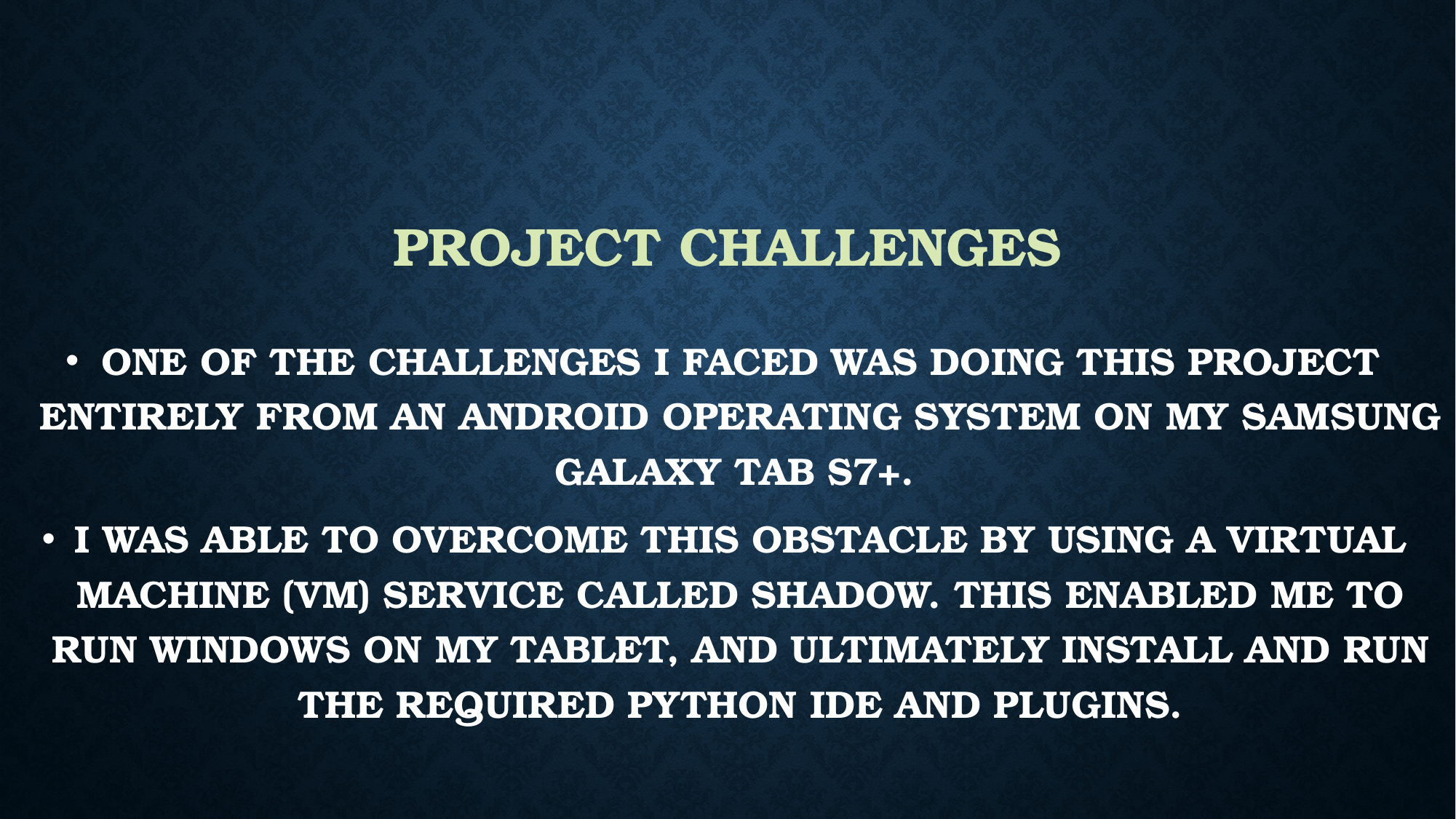

# Project CHallenges
One of the challenges I faced was doing this project entirely from an android operating system on my Samsung Galaxy Tab s7+.
I was able to overcome this obstacle by using a Virtual Machine (VM) service called shadow. This enabled me to run windows on my tablet, and ultimately install and run the required python ide and plugins.